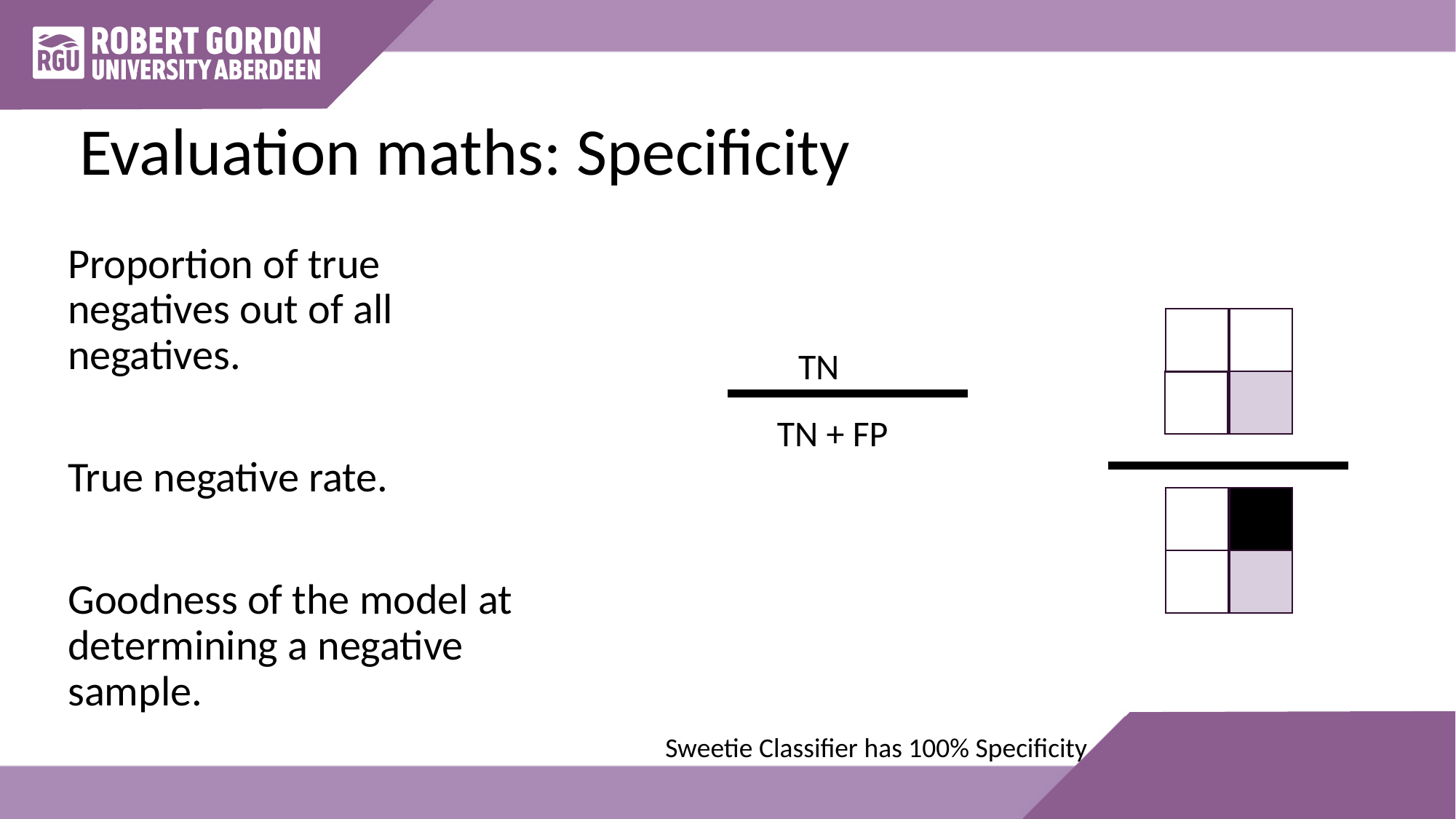

# Evaluation maths: Specificity
Proportion of true negatives out of all negatives.

True negative rate.

Goodness of the model at determining a negative sample.

TN

TN + FP

Sweetie Classifier has 100% Specificity